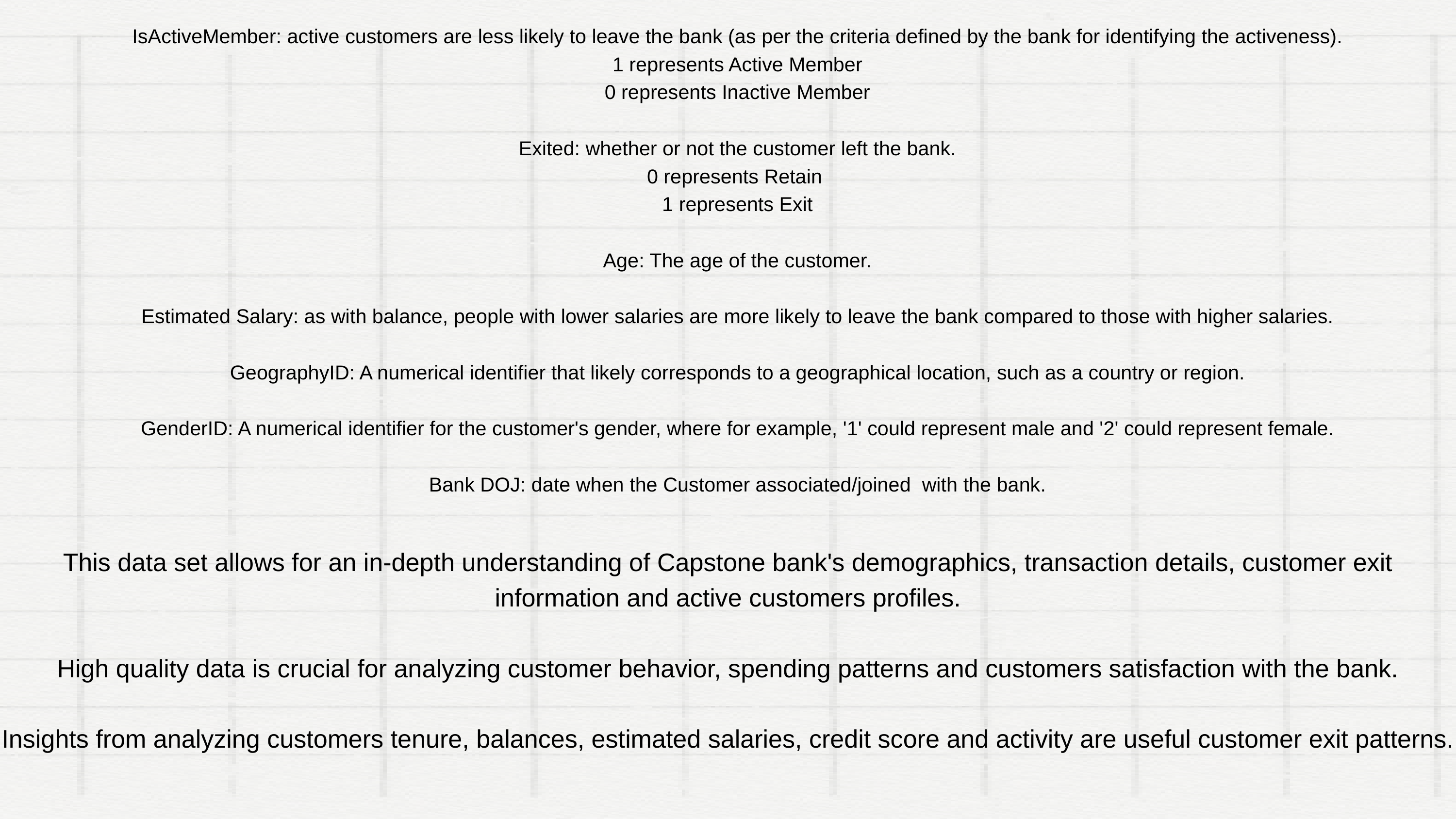

IsActiveMember: active customers are less likely to leave the bank (as per the criteria defined by the bank for identifying the activeness).
1 represents Active Member
0 represents Inactive Member

Exited: whether or not the customer left the bank.
0 represents Retain
1 represents Exit

Age: The age of the customer.

Estimated Salary: as with balance, people with lower salaries are more likely to leave the bank compared to those with higher salaries.

GeographyID: A numerical identifier that likely corresponds to a geographical location, such as a country or region.

GenderID: A numerical identifier for the customer's gender, where for example, '1' could represent male and '2' could represent female.

Bank DOJ: date when the Customer associated/joined  with the bank.
This data set allows for an in-depth understanding of Capstone bank's demographics, transaction details, customer exit information and active customers profiles.

High quality data is crucial for analyzing customer behavior, spending patterns and customers satisfaction with the bank.

Insights from analyzing customers tenure, balances, estimated salaries, credit score and activity are useful customer exit patterns.